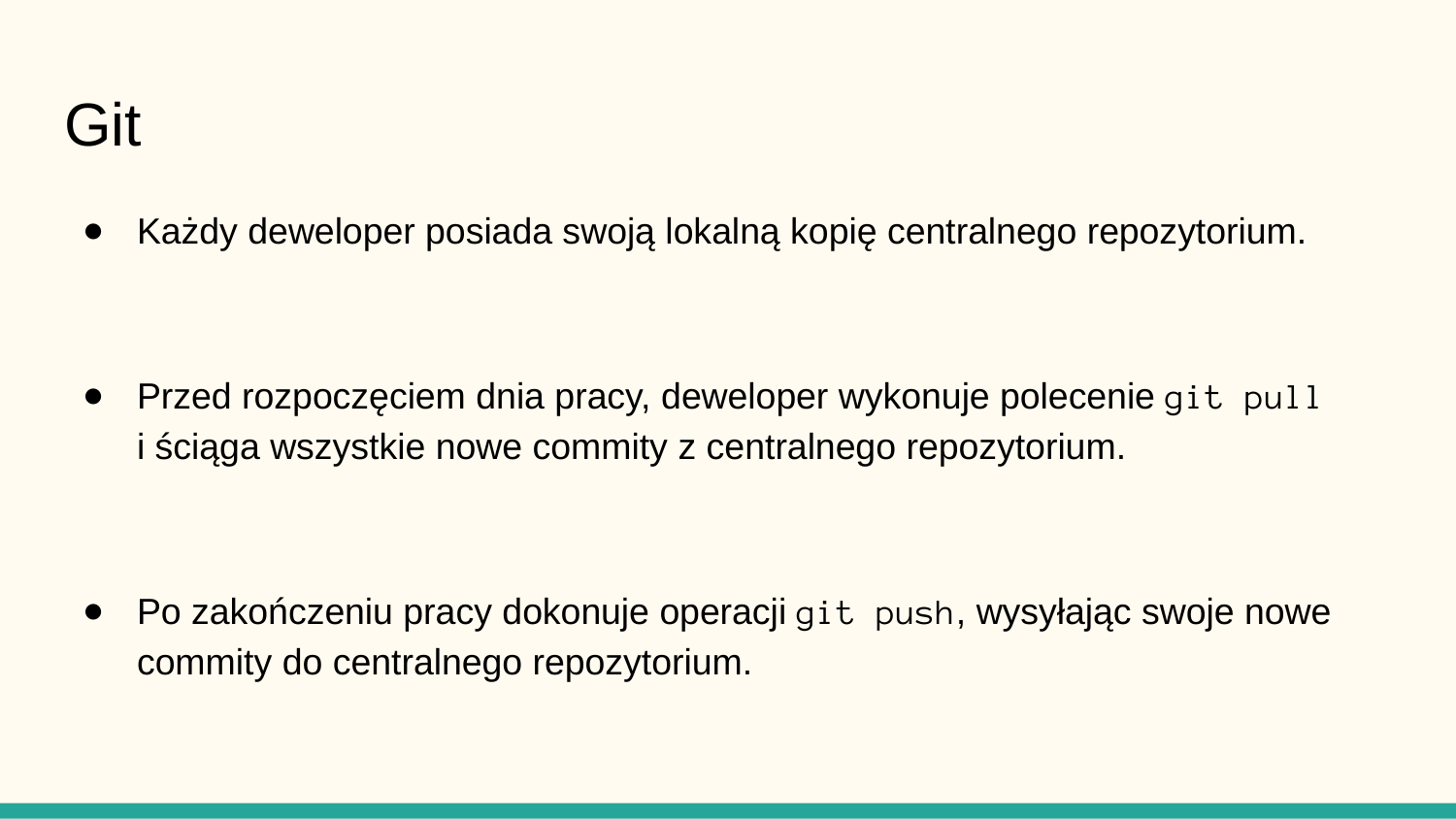

# Git
Każdy deweloper posiada swoją lokalną kopię centralnego repozytorium.

Przed rozpoczęciem dnia pracy, deweloper wykonuje polecenie git pull
i ściąga wszystkie nowe commity z centralnego repozytorium.

Po zakończeniu pracy dokonuje operacji git push, wysyłając swoje nowe commity do centralnego repozytorium.